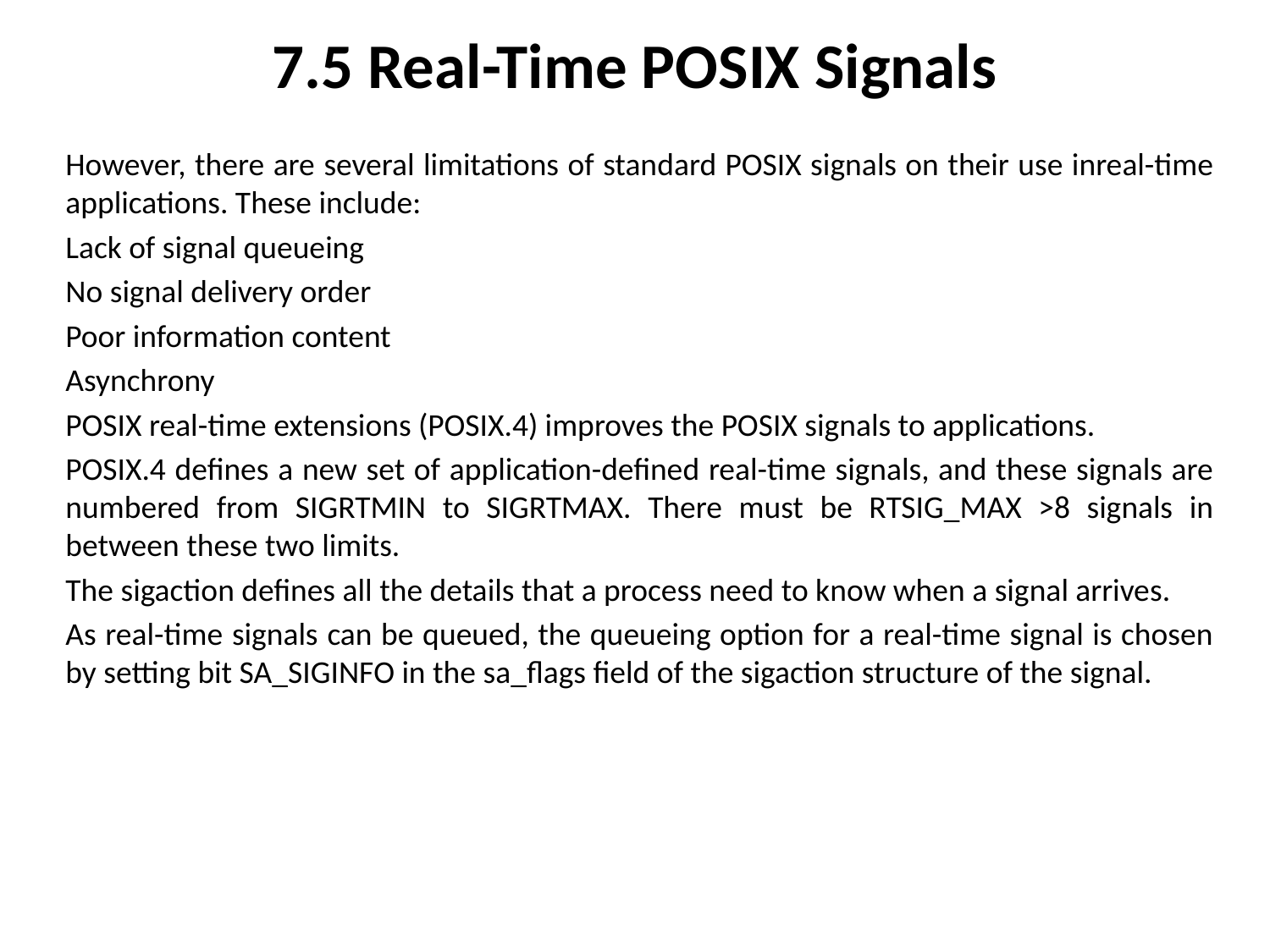

# 7.5 Real-Time POSIX Signals
However, there are several limitations of standard POSIX signals on their use inreal-time applications. These include:
Lack of signal queueing
No signal delivery order
Poor information content
Asynchrony
POSIX real-time extensions (POSIX.4) improves the POSIX signals to applications.
POSIX.4 defines a new set of application-defined real-time signals, and these signals are numbered from SIGRTMIN to SIGRTMAX. There must be RTSIG_MAX >8 signals in between these two limits.
The sigaction defines all the details that a process need to know when a signal arrives.
As real-time signals can be queued, the queueing option for a real-time signal is chosen by setting bit SA_SIGINFO in the sa_flags field of the sigaction structure of the signal.